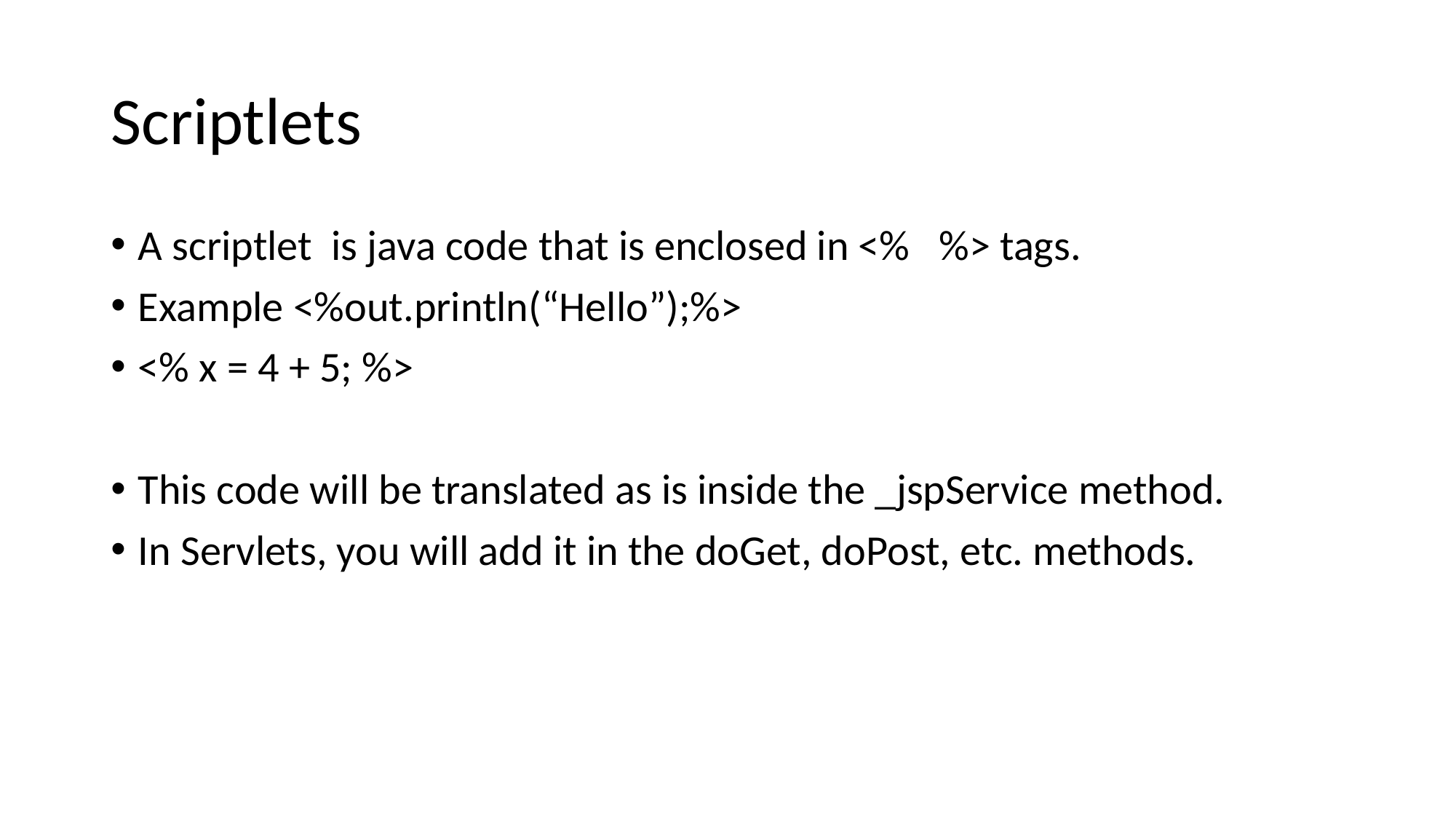

# Scriptlets
A scriptlet  is java code that is enclosed in <%   %> tags.
Example <%out.println(“Hello”);%>
<% x = 4 + 5; %>

This code will be translated as is inside the _jspService method.
In Servlets, you will add it in the doGet, doPost, etc. methods.